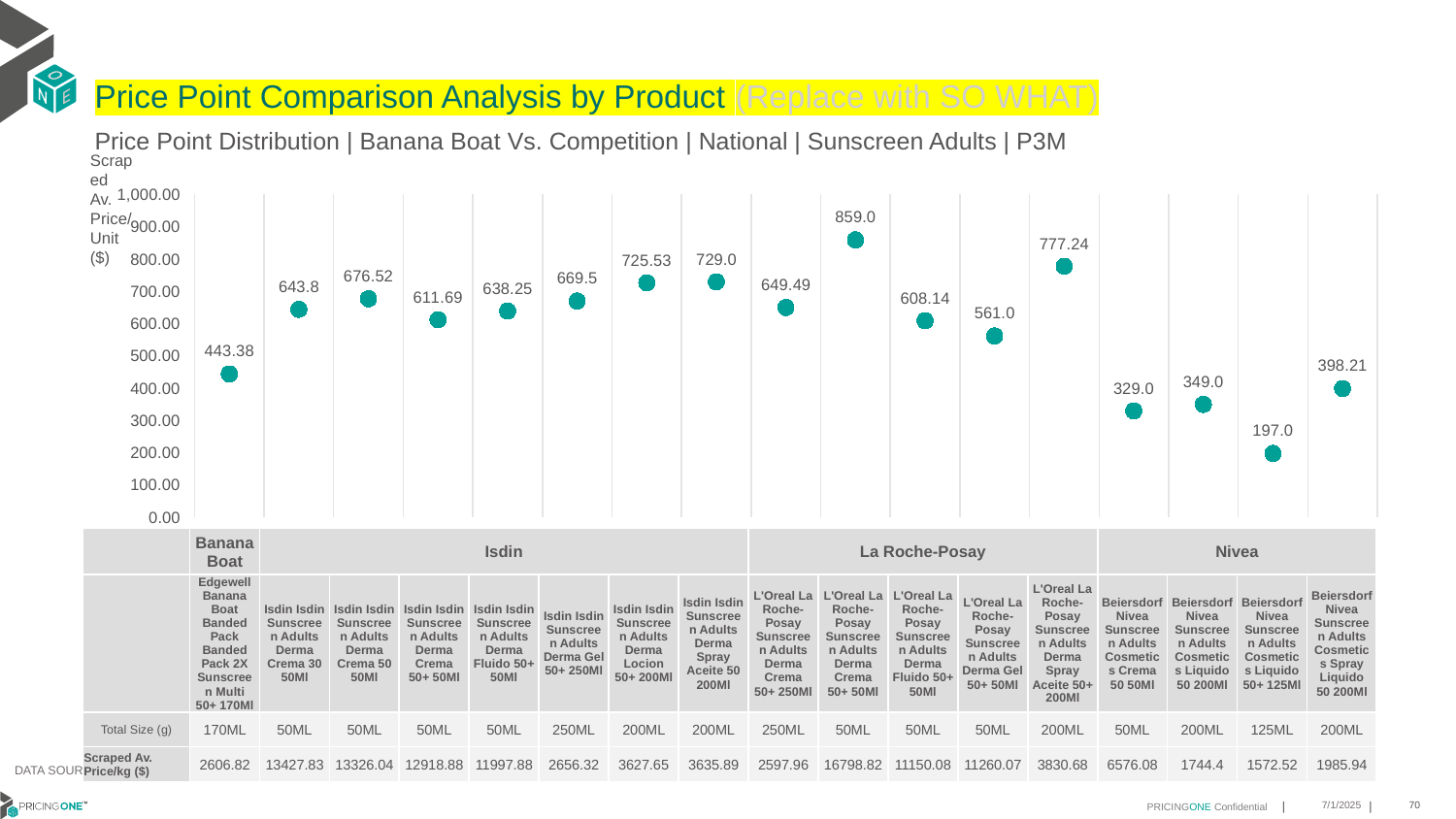

# Price Point Comparison Analysis by Product (Replace with SO WHAT)
Price Point Distribution | Banana Boat Vs. Competition | National | Sunscreen Adults | P3M
Scraped Av. Price/Unit ($)

### Chart

| Category | Scraped Av. Price/Unit |
|---|---|
| Edgewell Banana Boat Banded Pack Banded Pack 2X Sunscreen Multi 50+ 170Ml | 443.38 |
| Isdin Isdin Sunscreen Adults Derma Crema 30 50Ml | 643.8 |
| Isdin Isdin Sunscreen Adults Derma Crema 50 50Ml | 676.52 |
| Isdin Isdin Sunscreen Adults Derma Crema 50+ 50Ml | 611.69 |
| Isdin Isdin Sunscreen Adults Derma Fluido 50+ 50Ml | 638.25 |
| Isdin Isdin Sunscreen Adults Derma Gel 50+ 250Ml | 669.5 |
| Isdin Isdin Sunscreen Adults Derma Locion 50+ 200Ml | 725.53 |
| Isdin Isdin Sunscreen Adults Derma Spray Aceite 50 200Ml | 729.0 |
| L'Oreal La Roche-Posay Sunscreen Adults Derma Crema 50+ 250Ml | 649.49 |
| L'Oreal La Roche-Posay Sunscreen Adults Derma Crema 50+ 50Ml | 859.0 |
| L'Oreal La Roche-Posay Sunscreen Adults Derma Fluido 50+ 50Ml | 608.14 |
| L'Oreal La Roche-Posay Sunscreen Adults Derma Gel 50+ 50Ml | 561.0 |
| L'Oreal La Roche-Posay Sunscreen Adults Derma Spray Aceite 50+ 200Ml | 777.24 |
| Beiersdorf Nivea Sunscreen Adults Cosmetics Crema 50 50Ml | 329.0 |
| Beiersdorf Nivea Sunscreen Adults Cosmetics Liquido 50 200Ml | 349.0 |
| Beiersdorf Nivea Sunscreen Adults Cosmetics Liquido 50+ 125Ml | 197.0 |
| Beiersdorf Nivea Sunscreen Adults Cosmetics Spray Liquido 50 200Ml | 398.21 |
|  | Banana Boat | Isdin | Isdin | Isdin | Isdin | Isdin | Isdin | Isdin | La Roche-Posay | La Roche-Posay | La Roche-Posay | La Roche-Posay | La Roche-Posay | Nivea | Nivea | Nivea | Nivea |
| --- | --- | --- | --- | --- | --- | --- | --- | --- | --- | --- | --- | --- | --- | --- | --- | --- | --- |
|  | Edgewell Banana Boat Banded Pack Banded Pack 2X Sunscreen Multi 50+ 170Ml | Isdin Isdin Sunscreen Adults Derma Crema 30 50Ml | Isdin Isdin Sunscreen Adults Derma Crema 50 50Ml | Isdin Isdin Sunscreen Adults Derma Crema 50+ 50Ml | Isdin Isdin Sunscreen Adults Derma Fluido 50+ 50Ml | Isdin Isdin Sunscreen Adults Derma Gel 50+ 250Ml | Isdin Isdin Sunscreen Adults Derma Locion 50+ 200Ml | Isdin Isdin Sunscreen Adults Derma Spray Aceite 50 200Ml | L'Oreal La Roche-Posay Sunscreen Adults Derma Crema 50+ 250Ml | L'Oreal La Roche-Posay Sunscreen Adults Derma Crema 50+ 50Ml | L'Oreal La Roche-Posay Sunscreen Adults Derma Fluido 50+ 50Ml | L'Oreal La Roche-Posay Sunscreen Adults Derma Gel 50+ 50Ml | L'Oreal La Roche-Posay Sunscreen Adults Derma Spray Aceite 50+ 200Ml | Beiersdorf Nivea Sunscreen Adults Cosmetics Crema 50 50Ml | Beiersdorf Nivea Sunscreen Adults Cosmetics Liquido 50 200Ml | Beiersdorf Nivea Sunscreen Adults Cosmetics Liquido 50+ 125Ml | Beiersdorf Nivea Sunscreen Adults Cosmetics Spray Liquido 50 200Ml |
| Total Size (g) | 170ML | 50ML | 50ML | 50ML | 50ML | 250ML | 200ML | 200ML | 250ML | 50ML | 50ML | 50ML | 200ML | 50ML | 200ML | 125ML | 200ML |
| Scraped Av. Price/kg ($) | 2606.82 | 13427.83 | 13326.04 | 12918.88 | 11997.88 | 2656.32 | 3627.65 | 3635.89 | 2597.96 | 16798.82 | 11150.08 | 11260.07 | 3830.68 | 6576.08 | 1744.4 | 1572.52 | 1985.94 |
DATA SOURCE: Trade Panel/Retailer Data | April  2025

7/1/2025
70